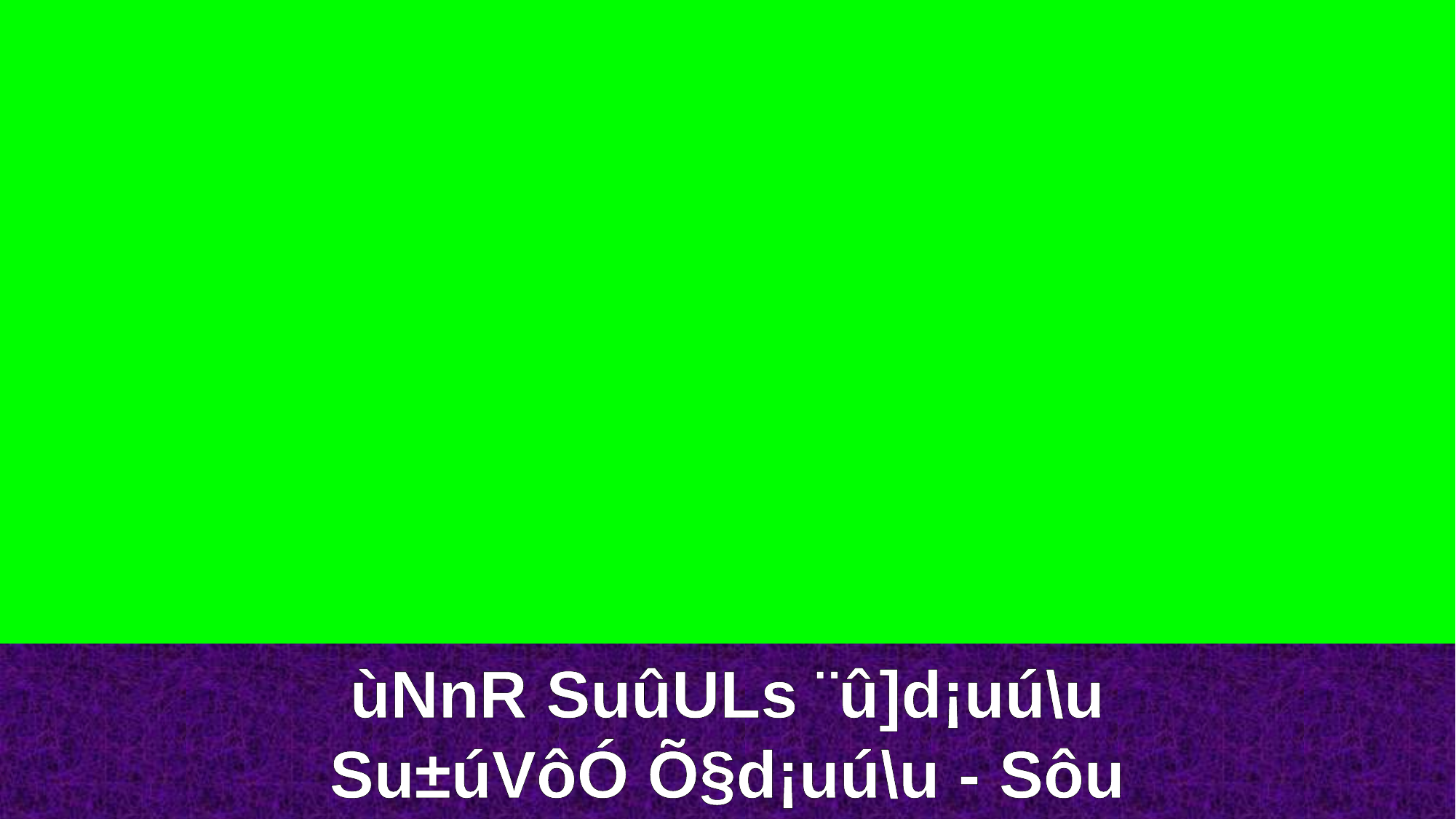

ùNnR SuûULs ¨û]d¡uú\u
Su±úVôÓ Õ§d¡uú\u - Sôu